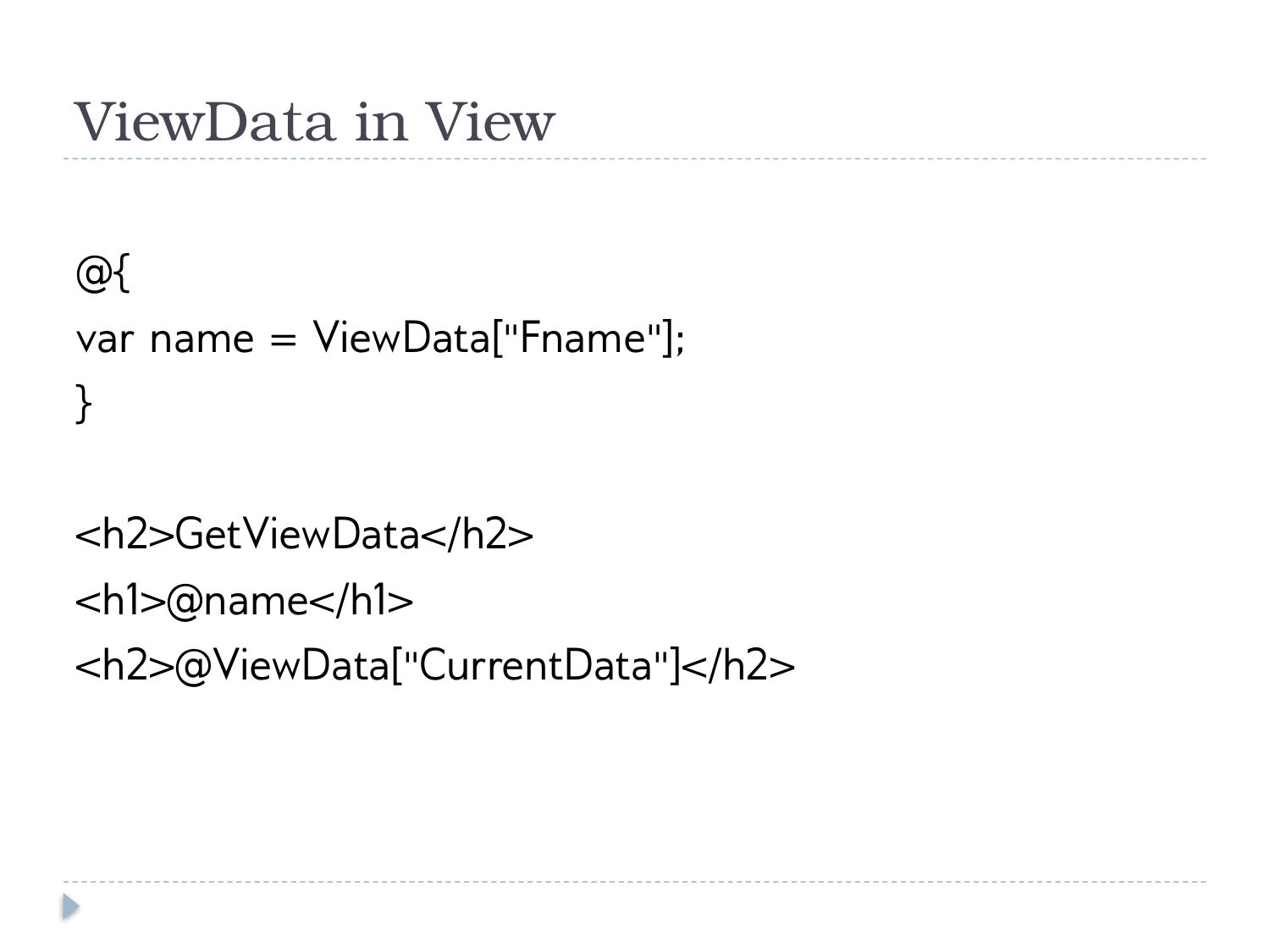

# ViewData in View

@{
var name = ViewData["Fname"];
}

<h2>GetViewData</h2>
<h1>@name</h1>
<h2>@ViewData["CurrentData"]</h2>